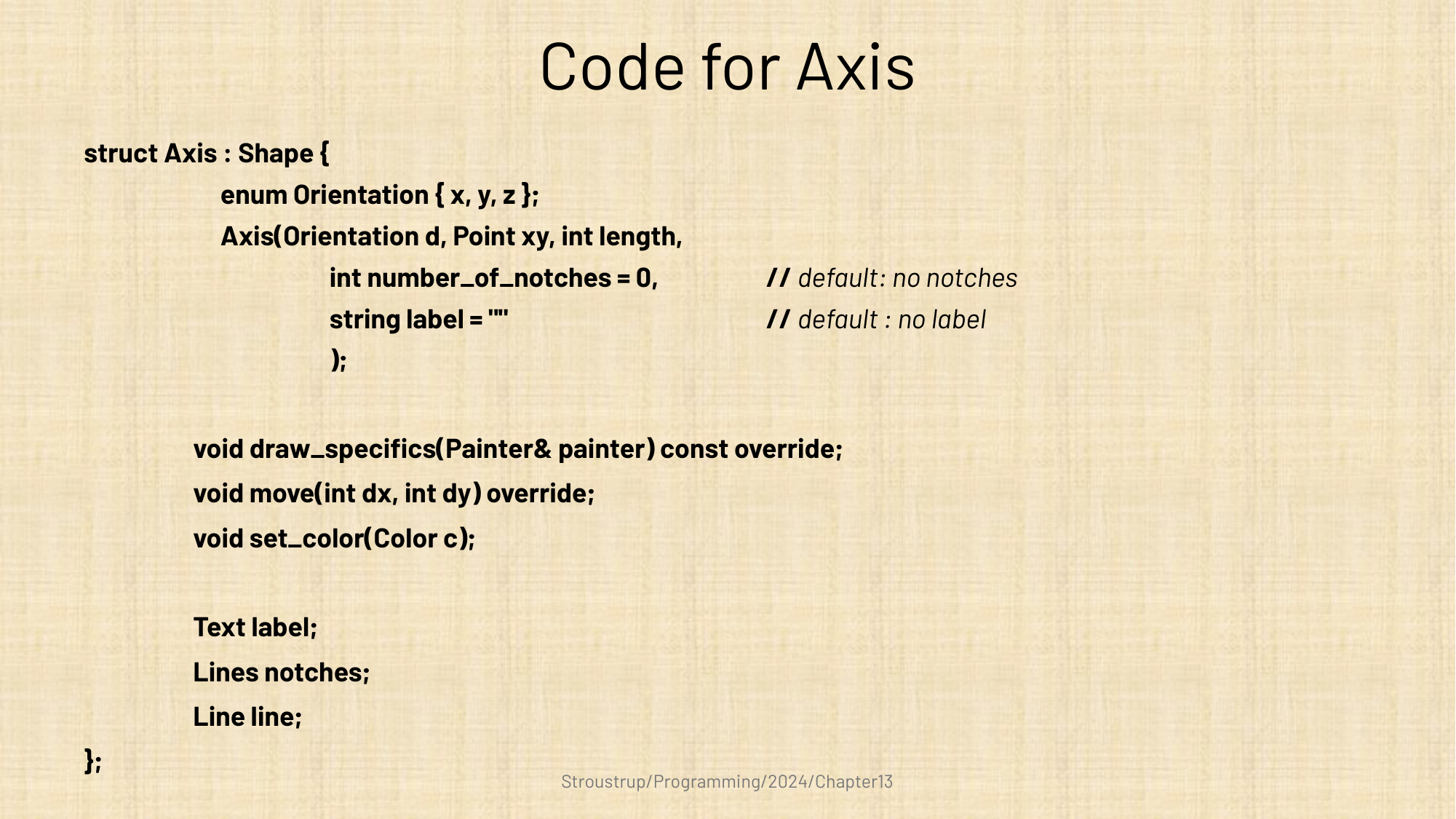

# Code for Axis
struct Axis : Shape {
		enum Orientation { x, y, z };
		Axis(Orientation d, Point xy, int length,
			int number_of_notches = 0,	// default: no notches
			string label = ""			// default : no label
			);

	void draw_specifics(Painter& painter) const override;
 	void move(int dx, int dy) override;
	void set_color(Color c);

	Text label;
	Lines notches;
 	Line line;
};
Stroustrup/Programming/2024/Chapter13